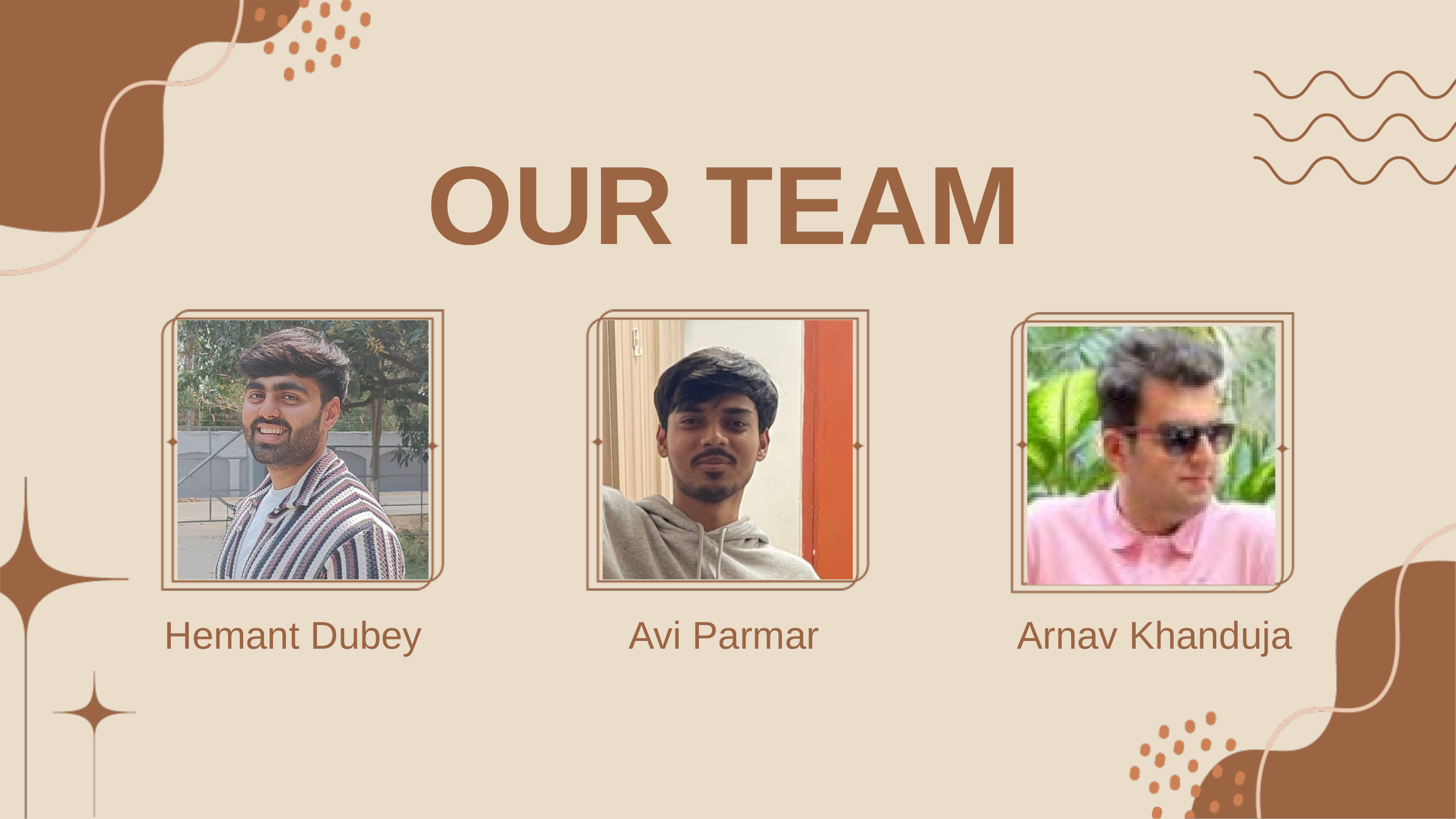

OUR TEAM

Hemant Dubey
Avi Parmar
Arnav Khanduja